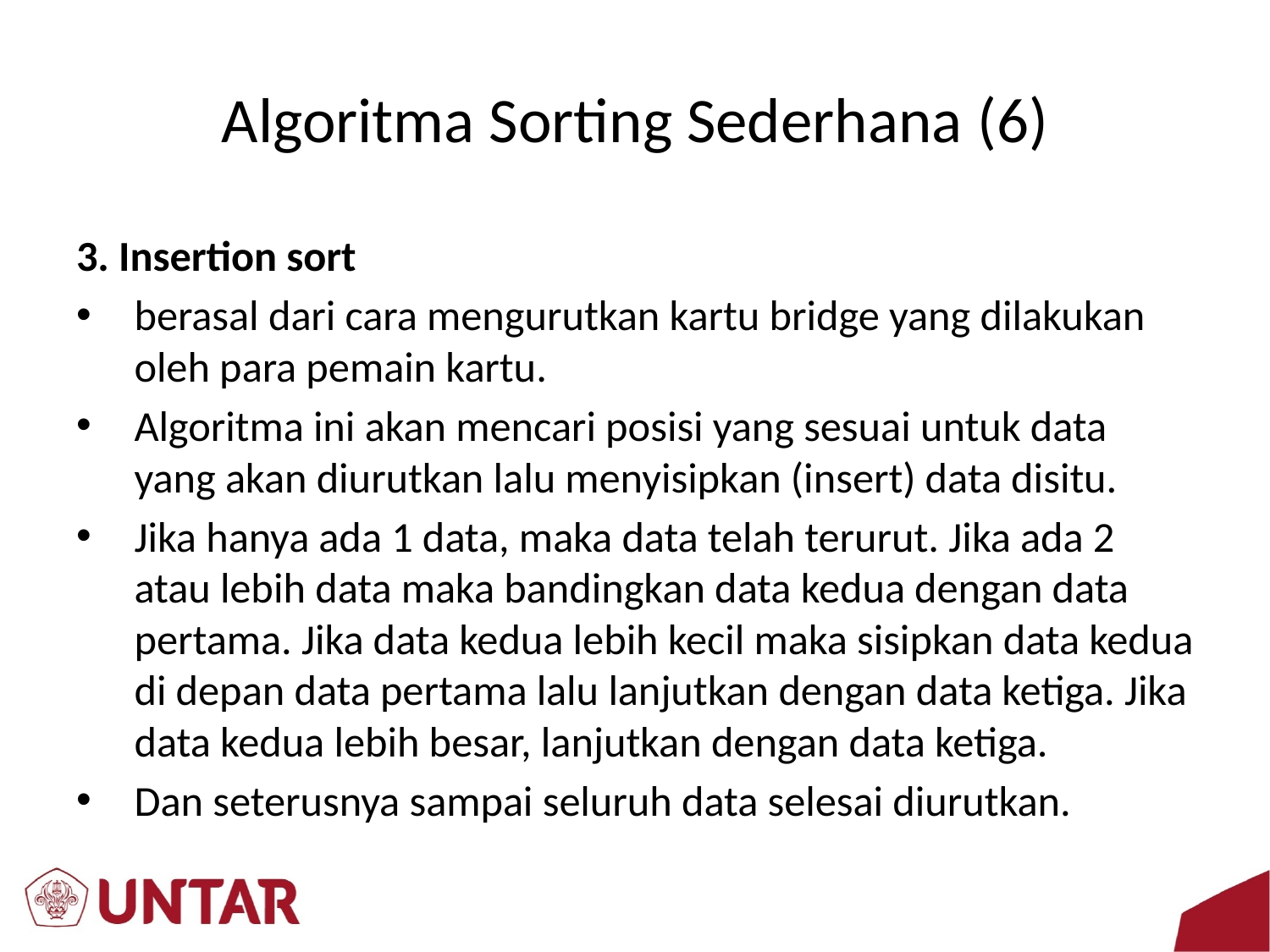

# Algoritma Sorting Sederhana (6)
3. Insertion sort
berasal dari cara mengurutkan kartu bridge yang dilakukan oleh para pemain kartu.
Algoritma ini akan mencari posisi yang sesuai untuk data yang akan diurutkan lalu menyisipkan (insert) data disitu.
Jika hanya ada 1 data, maka data telah terurut. Jika ada 2 atau lebih data maka bandingkan data kedua dengan data pertama. Jika data kedua lebih kecil maka sisipkan data kedua di depan data pertama lalu lanjutkan dengan data ketiga. Jika data kedua lebih besar, lanjutkan dengan data ketiga.
Dan seterusnya sampai seluruh data selesai diurutkan.